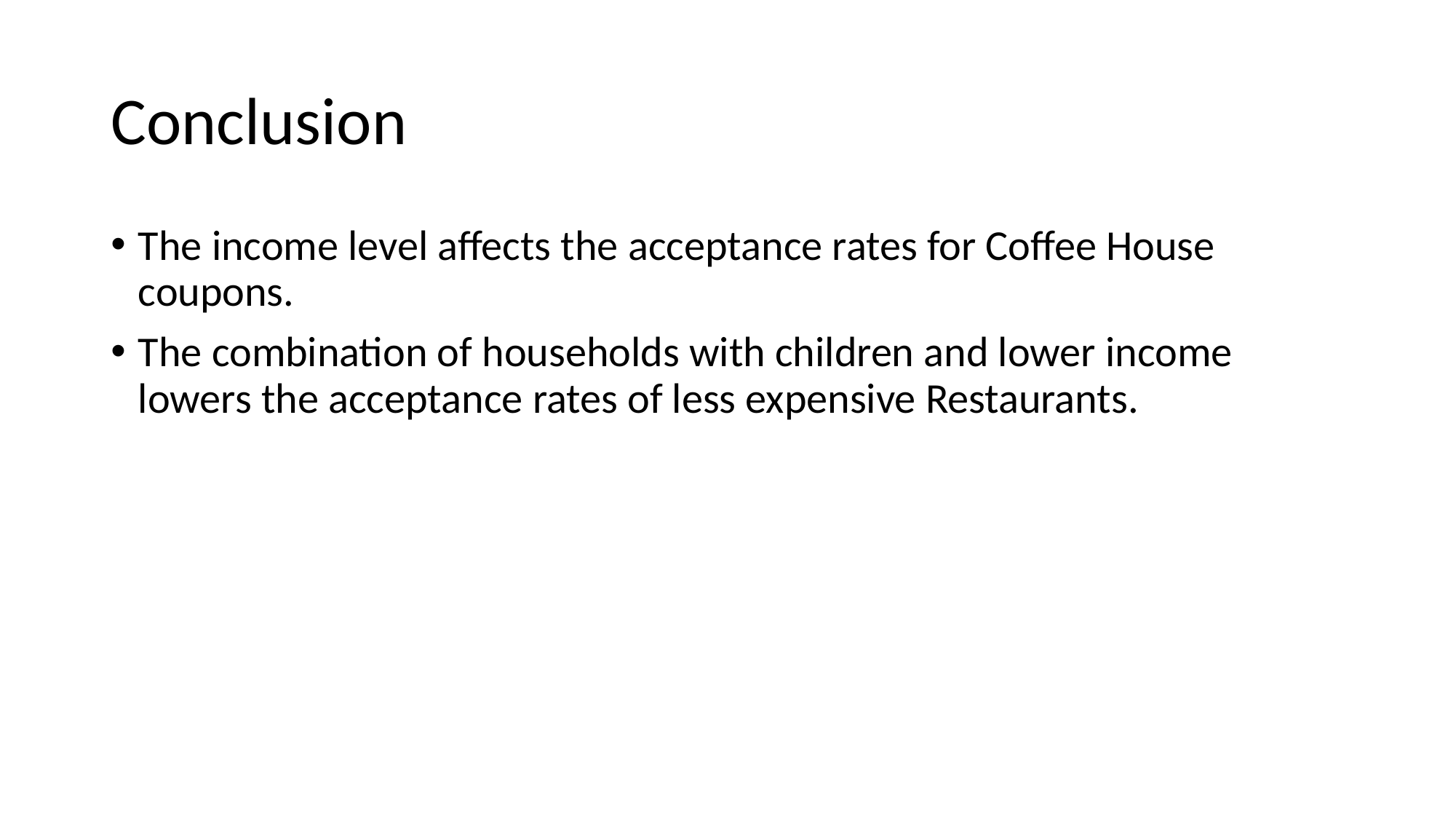

# Conclusion
The income level affects the acceptance rates for Coffee House coupons.
The combination of households with children and lower income lowers the acceptance rates of less expensive Restaurants.